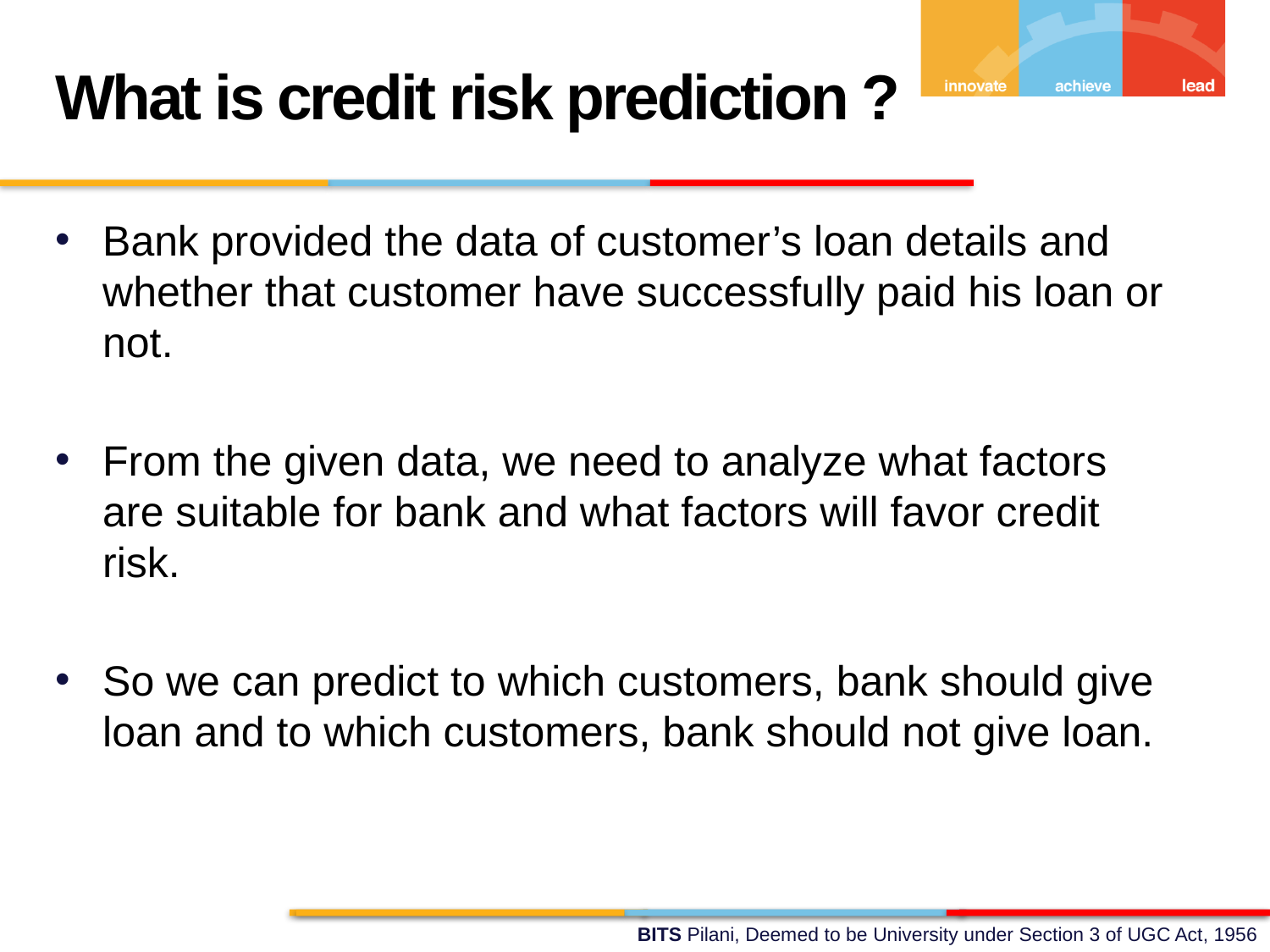

What is credit risk prediction ?
Bank provided the data of customer’s loan details and whether that customer have successfully paid his loan or not.

From the given data, we need to analyze what factors are suitable for bank and what factors will favor credit risk.

So we can predict to which customers, bank should give loan and to which customers, bank should not give loan.